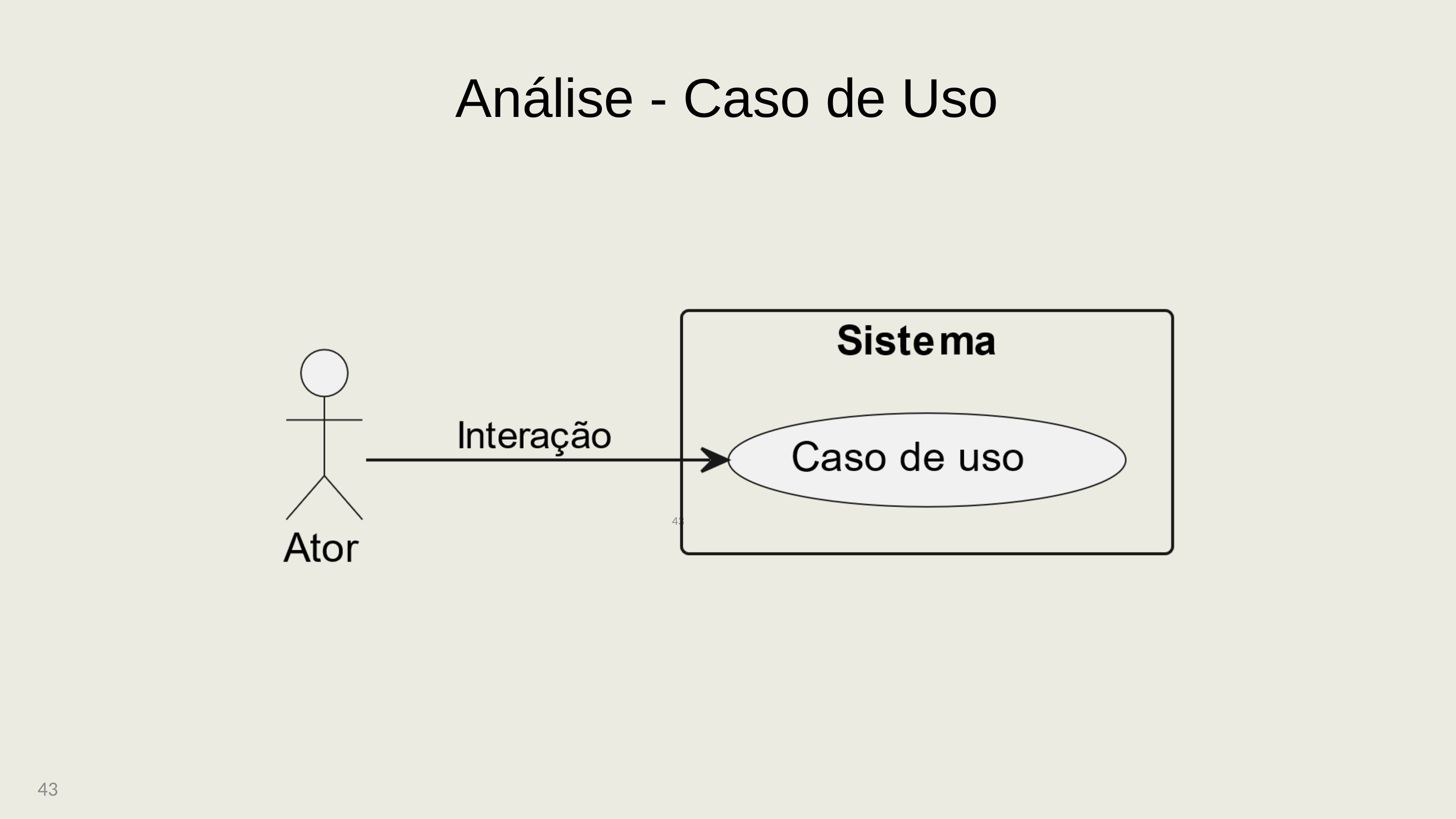

Análise - Caso de Uso

43
43